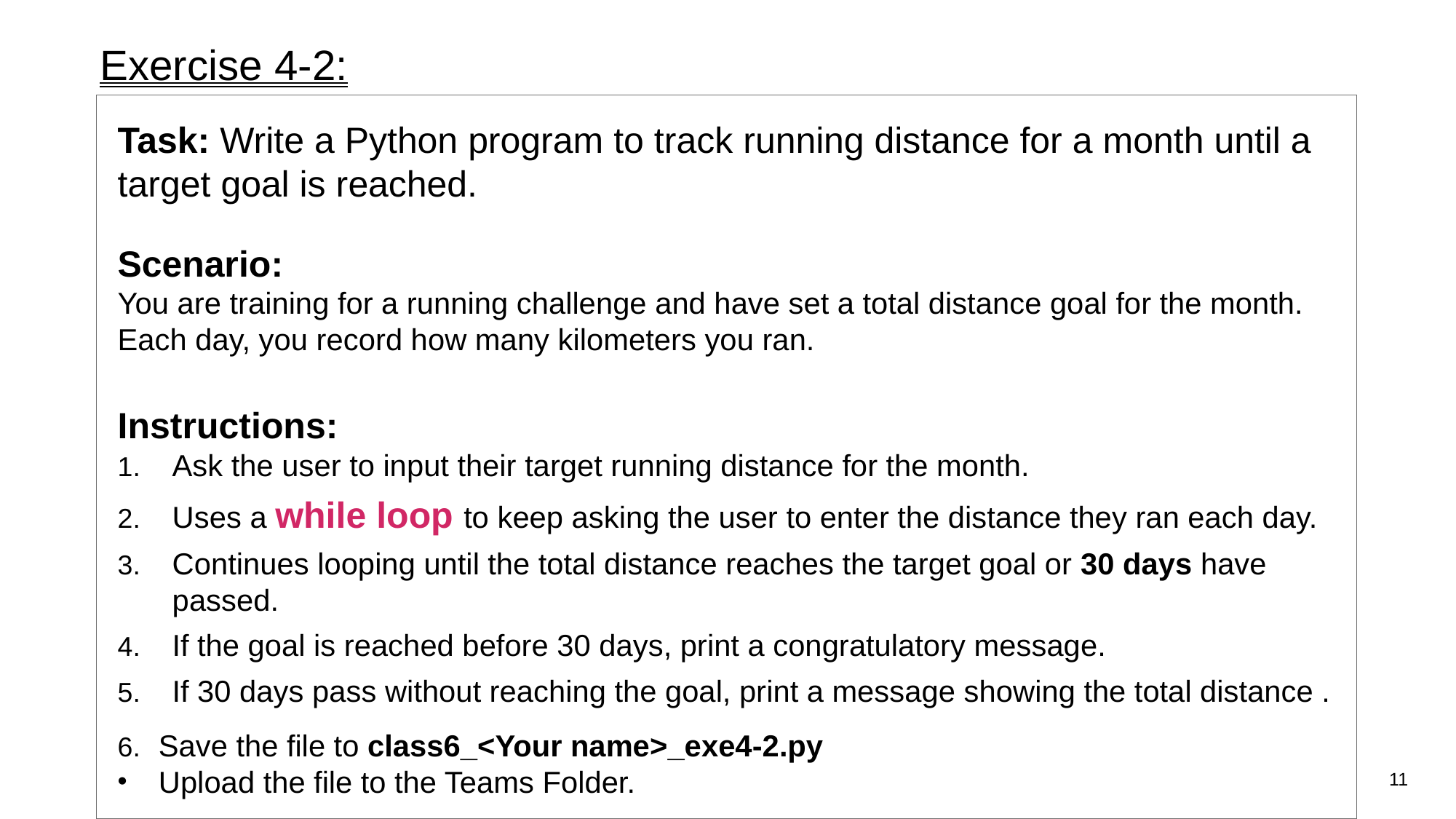

# Exercise 4-2:
Task: Write a Python program to track running distance for a month until a target goal is reached.
Scenario:
You are training for a running challenge and have set a total distance goal for the month. Each day, you record how many kilometers you ran.
Instructions:
Ask the user to input their target running distance for the month.
Uses a while loop to keep asking the user to enter the distance they ran each day.
Continues looping until the total distance reaches the target goal or 30 days have passed.
If the goal is reached before 30 days, print a congratulatory message.
If 30 days pass without reaching the goal, print a message showing the total distance .
Save the file to class6_<Your name>_exe4-2.py
Upload the file to the Teams Folder.

11